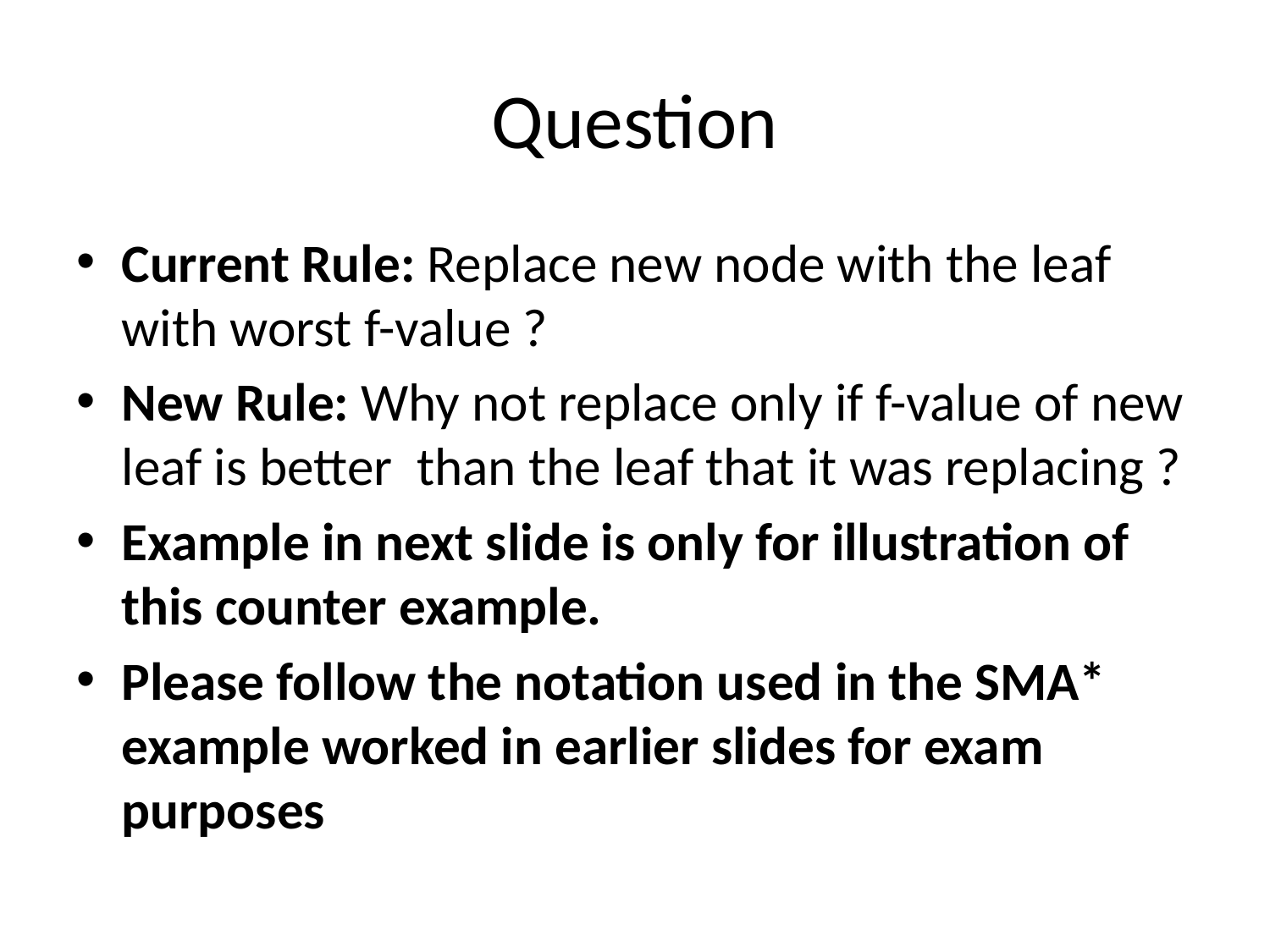

# Question
Current Rule: Replace new node with the leaf with worst f-value ?
New Rule: Why not replace only if f-value of new leaf is better  than the leaf that it was replacing ?
Example in next slide is only for illustration of this counter example.
Please follow the notation used in the SMA* example worked in earlier slides for exam purposes